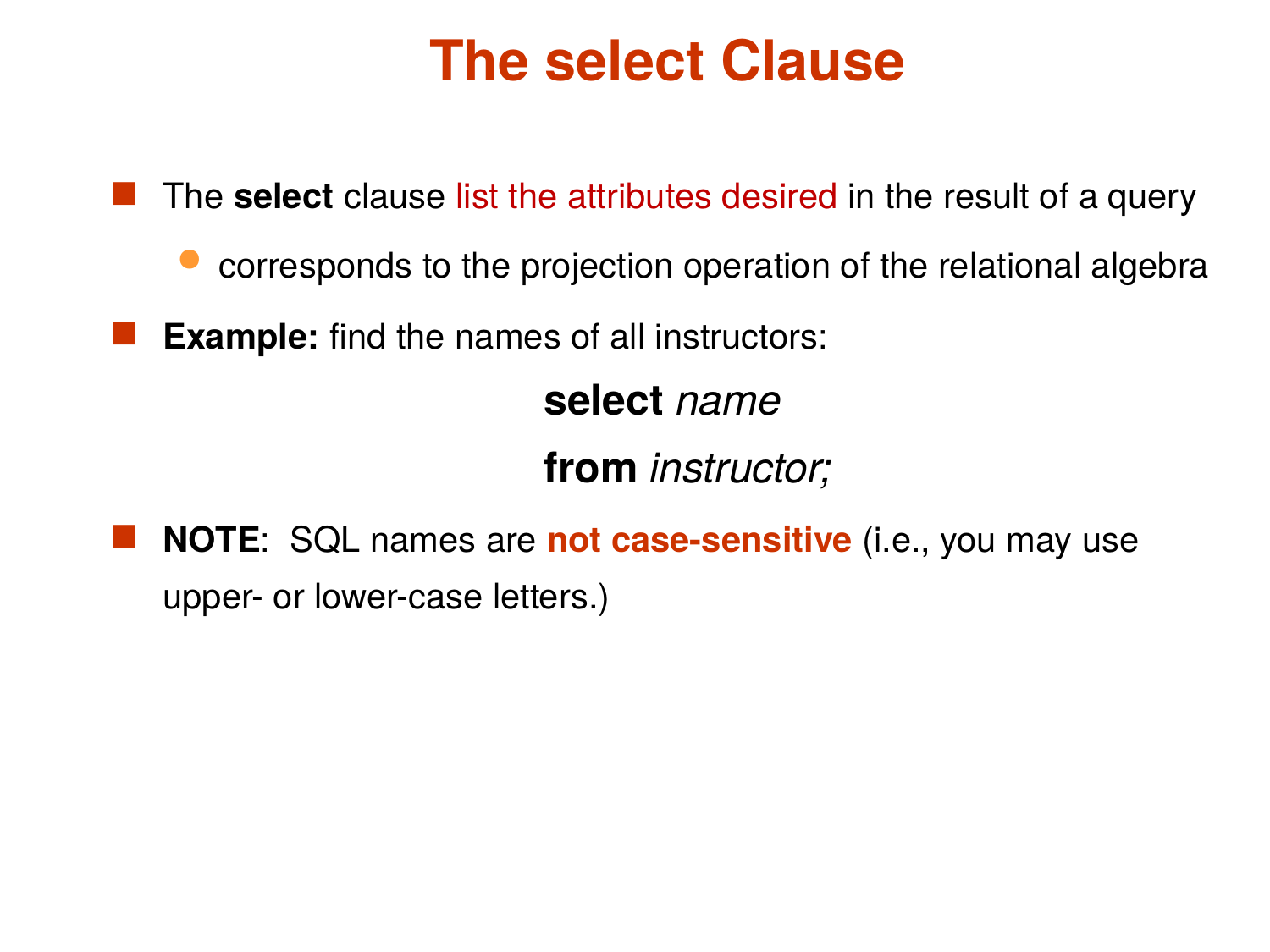

# The select Clause
The select clause list the attributes desired in the result of a query
corresponds to the projection operation of the relational algebra
Example: find the names of all instructors:
		select name
		from instructor;
NOTE:  SQL names are not case-sensitive (i.e., you may use upper- or lower-case letters.)